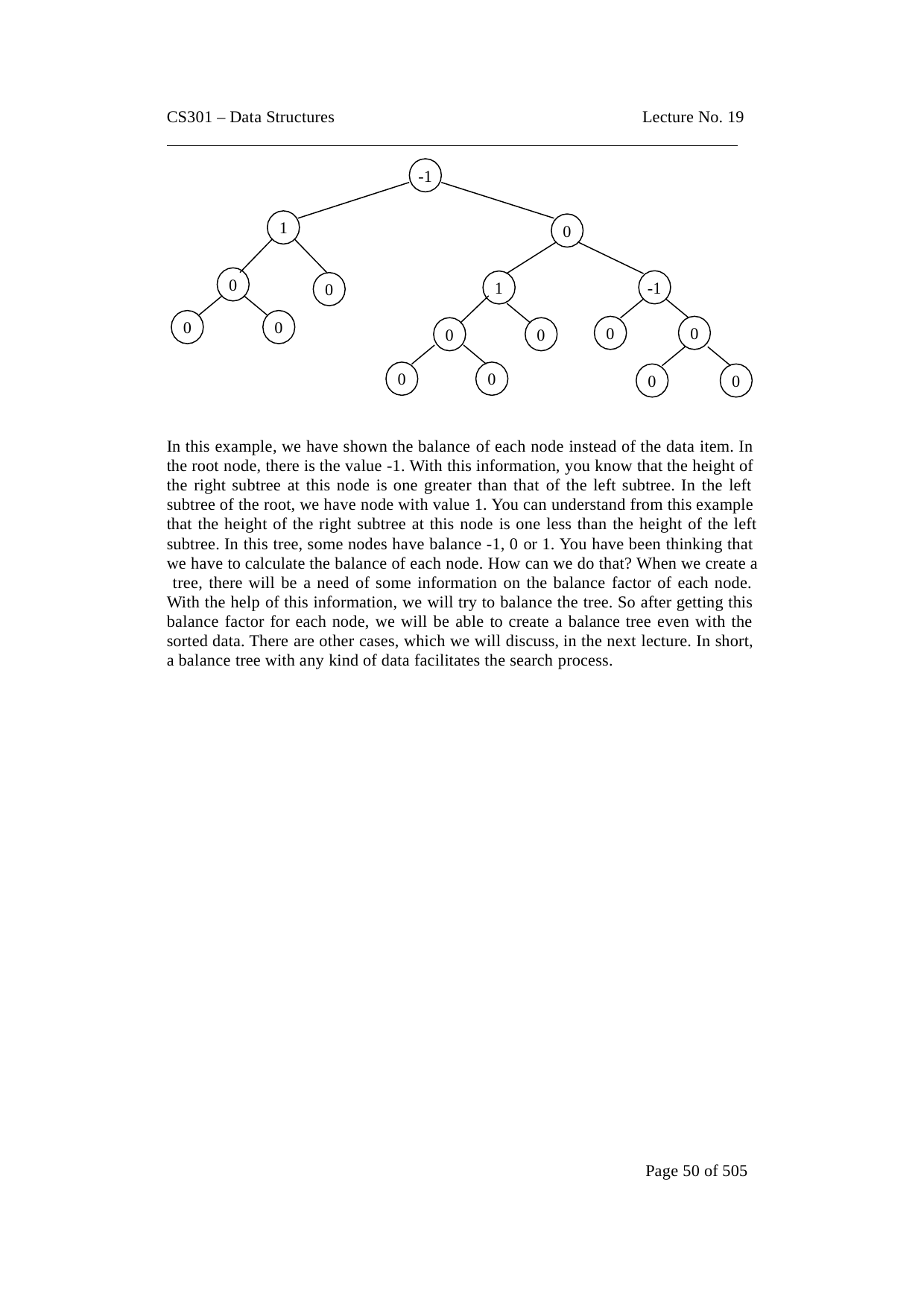

CS301 – Data Structures
Lecture No. 19

-1

1
0

0
-1
1
0

0
0

0
0
0
0

0
0
0
0
In this example, we have shown the balance of each node instead of the data item. In  the root node, there is the value -1. With this information, you know that the height of  the right subtree at this node is one greater than that of the left subtree. In the left  subtree of the root, we have node with value 1. You can understand from this example  that the height of the right subtree at this node is one less than the height of the left
subtree. In this tree, some nodes have balance -1, 0 or 1. You have been thinking that  we have to calculate the balance of each node. How can we do that? When we create a  tree, there will be a need of some information on the balance factor of each node.  With the help of this information, we will try to balance the tree. So after getting this  balance factor for each node, we will be able to create a balance tree even with the  sorted data. There are other cases, which we will discuss, in the next lecture. In short,  a balance tree with any kind of data facilitates the search process.
Page 50 of 505